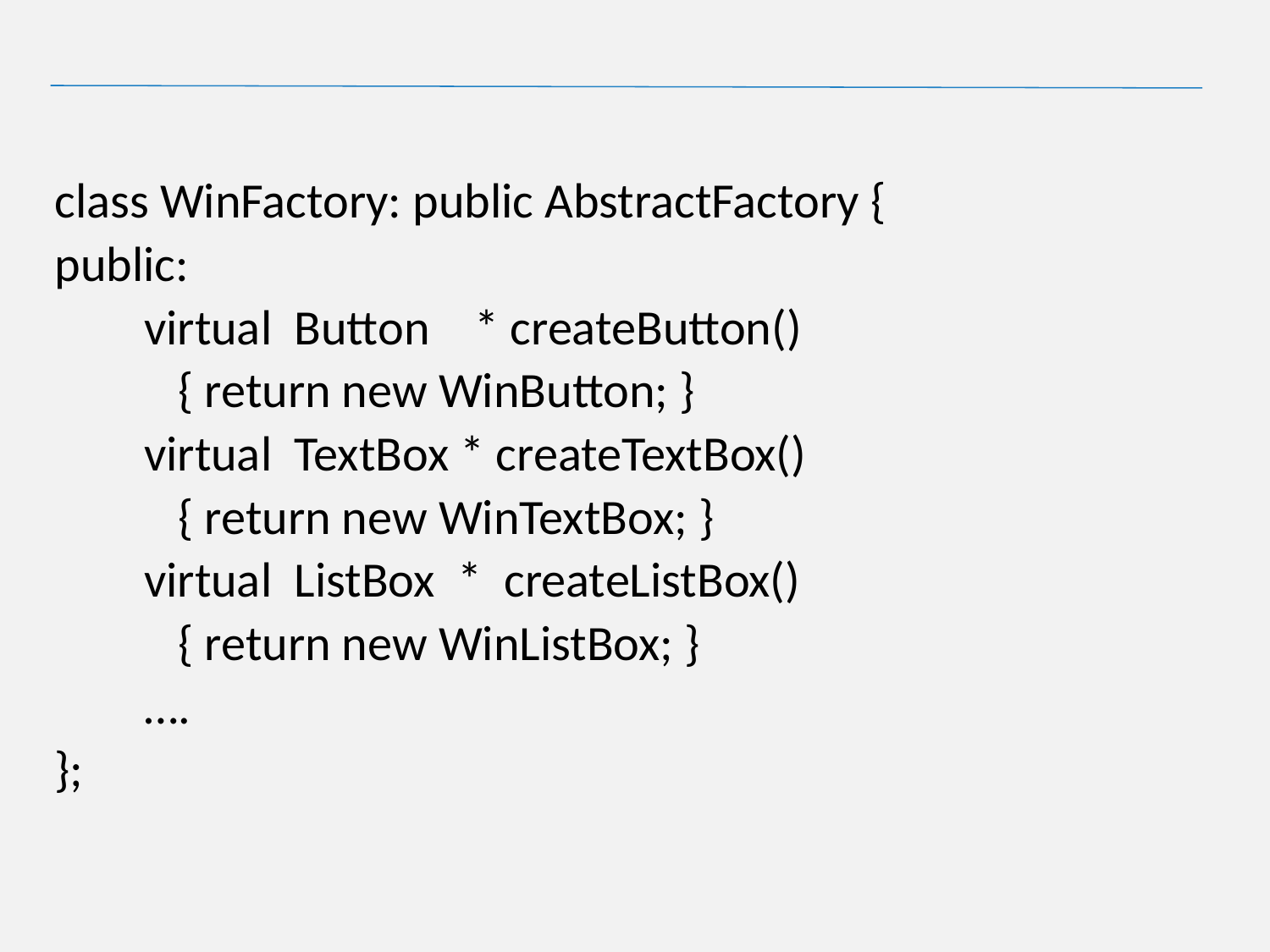

class WinFactory: public AbstractFactory {
public:
        virtual  Button    * createButton()
           { return new WinButton; }
        virtual  TextBox * createTextBox()
           { return new WinTextBox; }
        virtual  ListBox  *  createListBox()
           { return new WinListBox; }
        ….
};